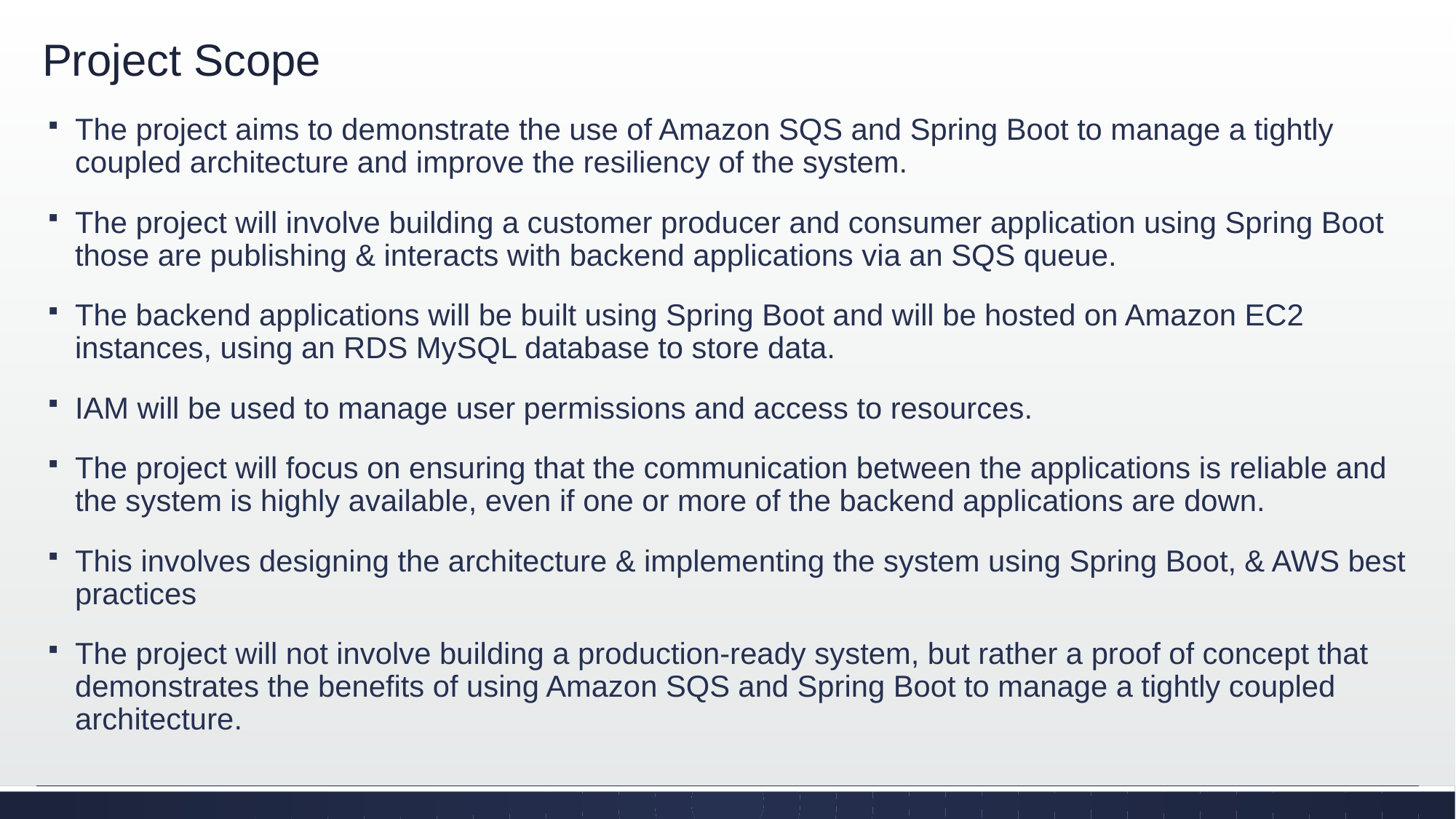

# Project Scope
The project aims to demonstrate the use of Amazon SQS and Spring Boot to manage a tightly coupled architecture and improve the resiliency of the system.
The project will involve building a customer producer and consumer application using Spring Boot those are publishing & interacts with backend applications via an SQS queue.
The backend applications will be built using Spring Boot and will be hosted on Amazon EC2 instances, using an RDS MySQL database to store data.
IAM will be used to manage user permissions and access to resources.
The project will focus on ensuring that the communication between the applications is reliable and the system is highly available, even if one or more of the backend applications are down.
This involves designing the architecture & implementing the system using Spring Boot, & AWS best practices
The project will not involve building a production-ready system, but rather a proof of concept that demonstrates the benefits of using Amazon SQS and Spring Boot to manage a tightly coupled architecture.